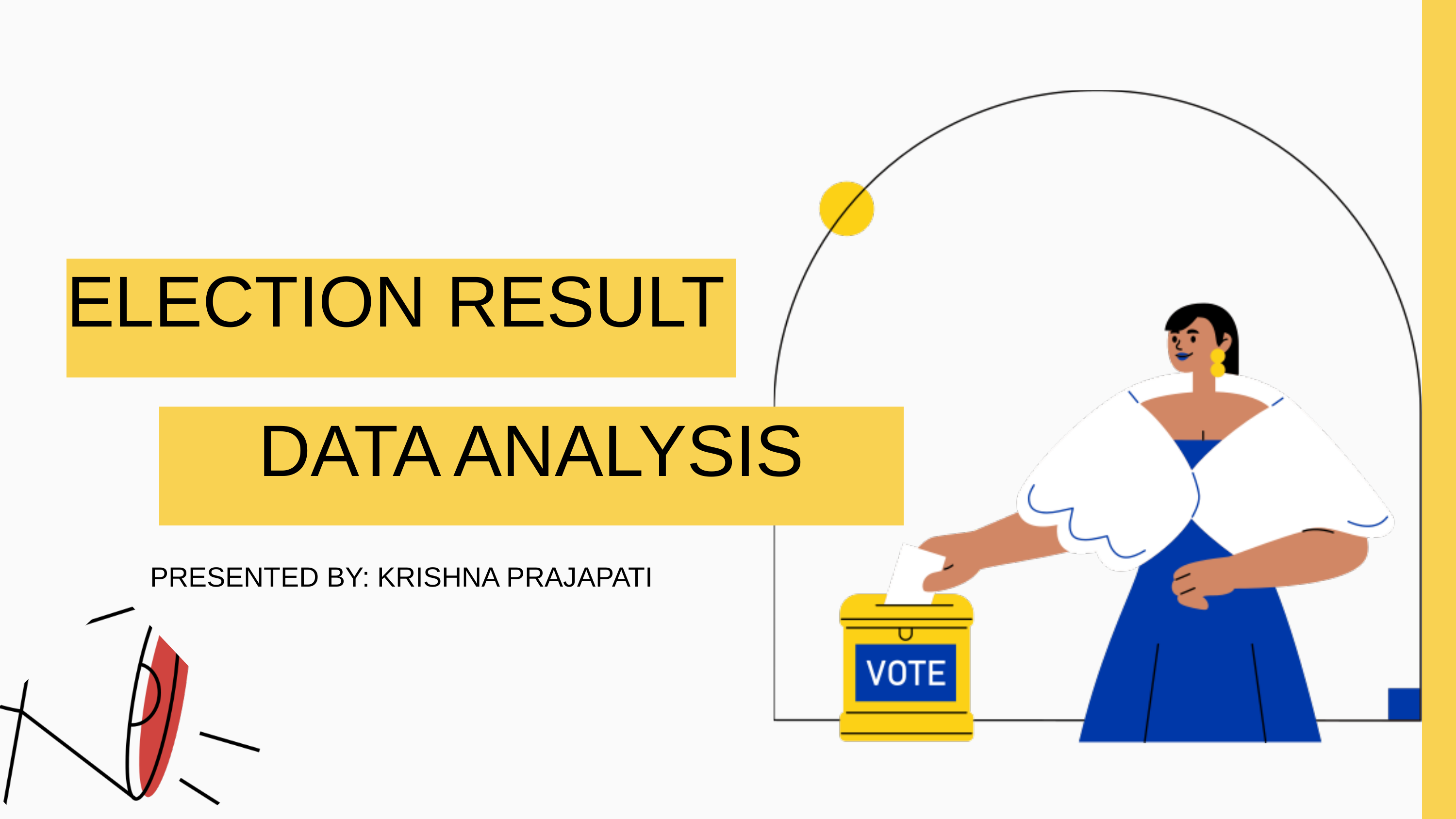

ELECTION RESULT

DATA ANALYSIS
PRESENTED BY: KRISHNA PRAJAPATI